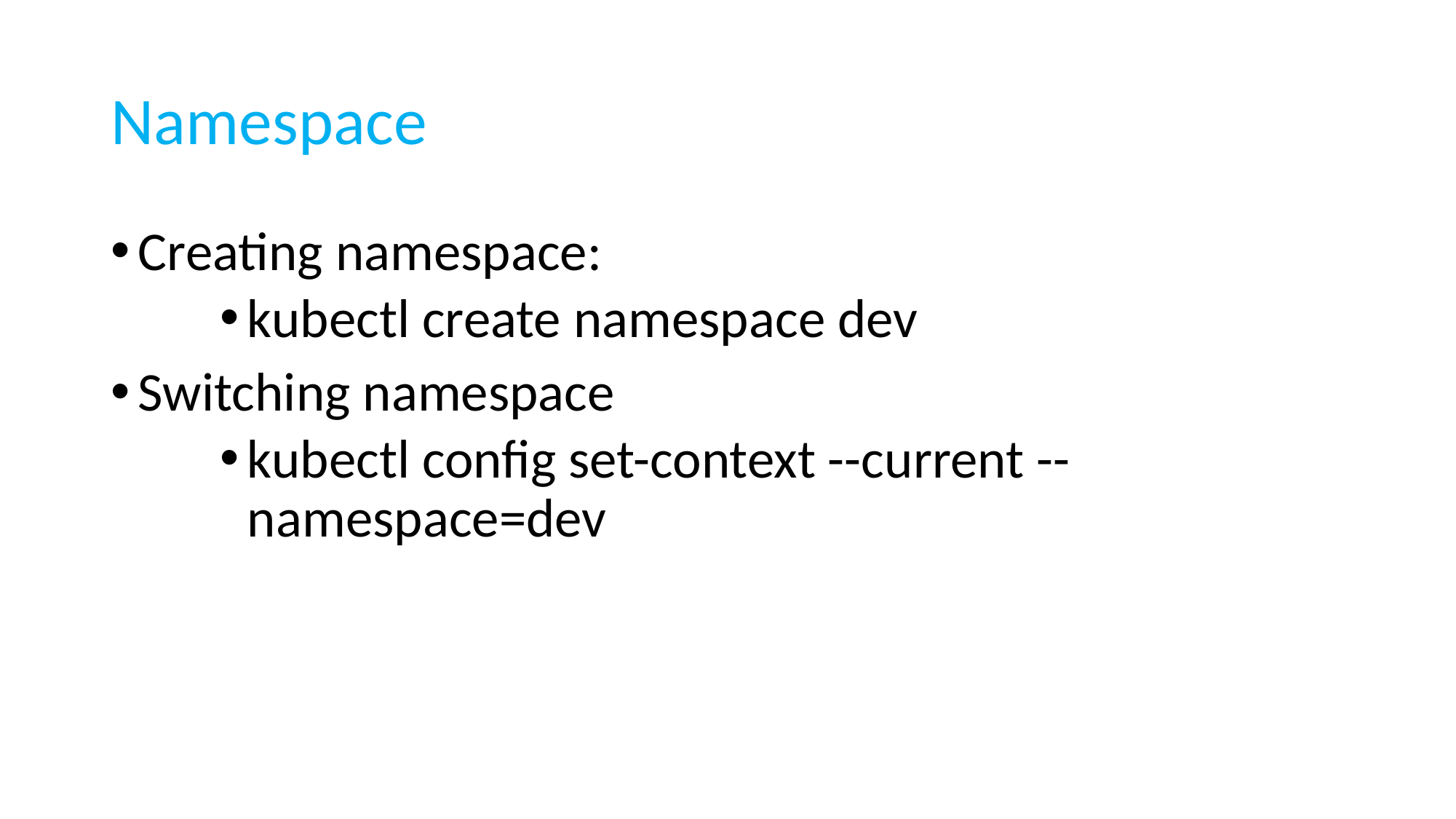

# Namespace
Creating namespace:
kubectl create namespace dev
Switching namespace
kubectl config set-context --current --namespace=dev